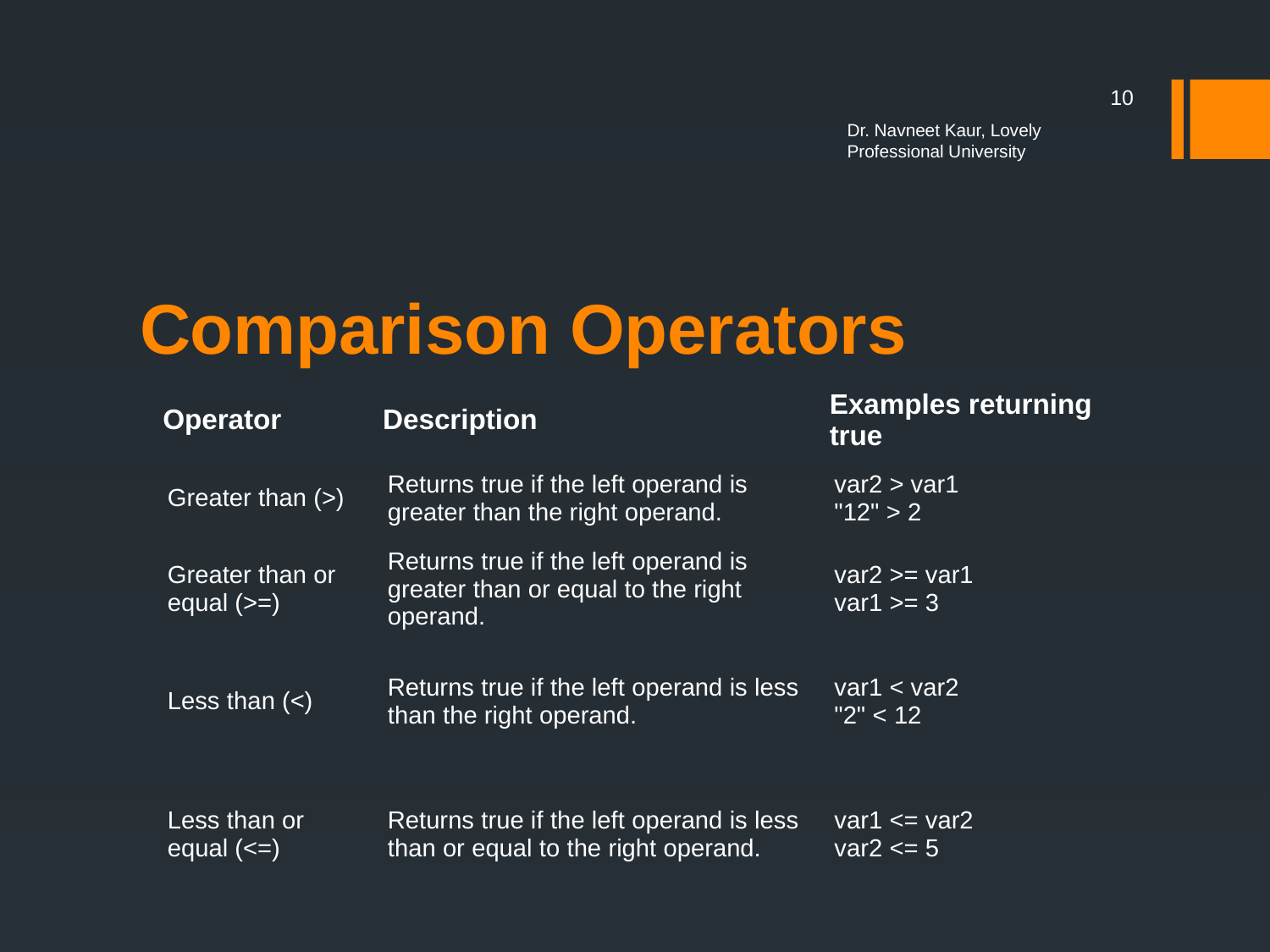

10
Dr. Navneet Kaur, Lovely Professional University
# Comparison Operators
| Operator | Description | Examples returning true |
| --- | --- | --- |
| Greater than (>) | Returns true if the left operand is greater than the right operand. | var2 > var1 "12" > 2 |
| Greater than or equal (>=) | Returns true if the left operand is greater than or equal to the right operand. | var2 >= var1 var1 >= 3 |
| Less than (<) | Returns true if the left operand is less than the right operand. | var1 < var2 "2" < 12 |
| Less than or equal (<=) | Returns true if the left operand is less than or equal to the right operand. | var1 <= var2 var2 <= 5 |